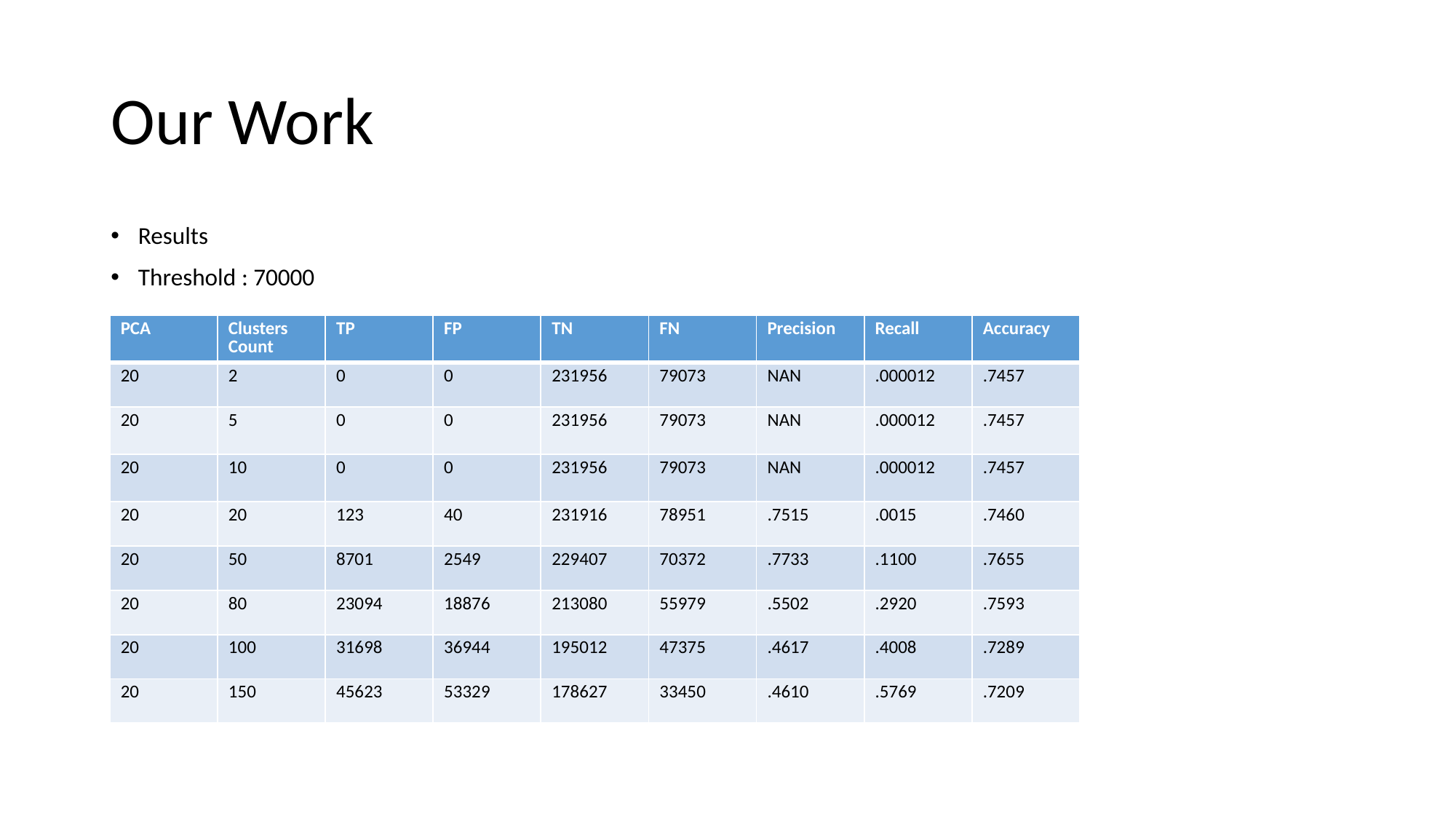

# Our Work
Results
Threshold : 70000
| PCA | Clusters Count | TP | FP | TN | FN | Precision | Recall | Accuracy |
| --- | --- | --- | --- | --- | --- | --- | --- | --- |
| 20 | 2 | 0 | 0 | 231956 | 79073 | NAN | .000012 | .7457 |
| 20 | 5 | 0 | 0 | 231956 | 79073 | NAN | .000012 | .7457 |
| 20 | 10 | 0 | 0 | 231956 | 79073 | NAN | .000012 | .7457 |
| 20 | 20 | 123 | 40 | 231916 | 78951 | .7515 | .0015 | .7460 |
| 20 | 50 | 8701 | 2549 | 229407 | 70372 | .7733 | .1100 | .7655 |
| 20 | 80 | 23094 | 18876 | 213080 | 55979 | .5502 | .2920 | .7593 |
| 20 | 100 | 31698 | 36944 | 195012 | 47375 | .4617 | .4008 | .7289 |
| 20 | 150 | 45623 | 53329 | 178627 | 33450 | .4610 | .5769 | .7209 |